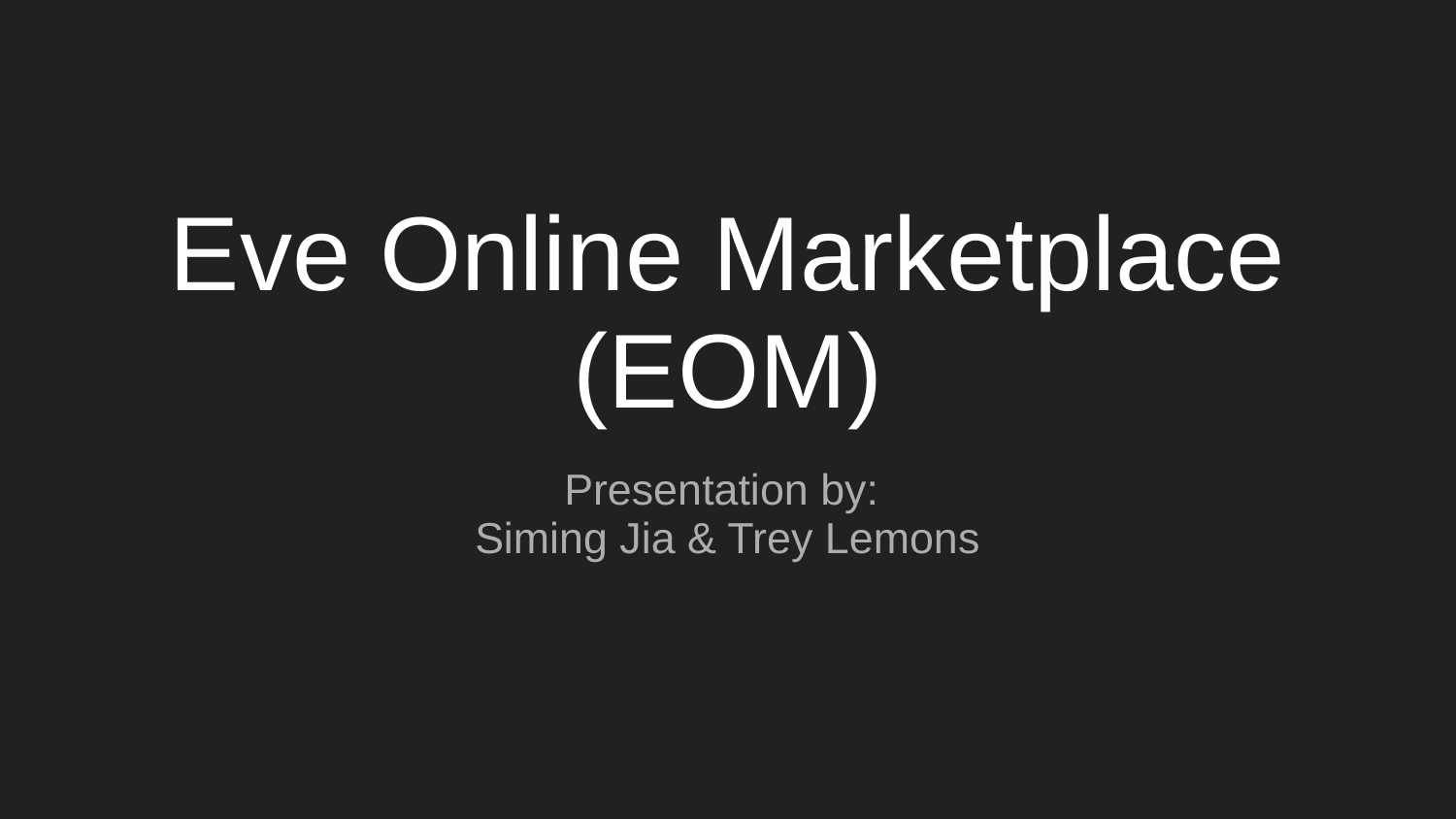

# Eve Online Marketplace
(EOM)
Presentation by:
Siming Jia & Trey Lemons